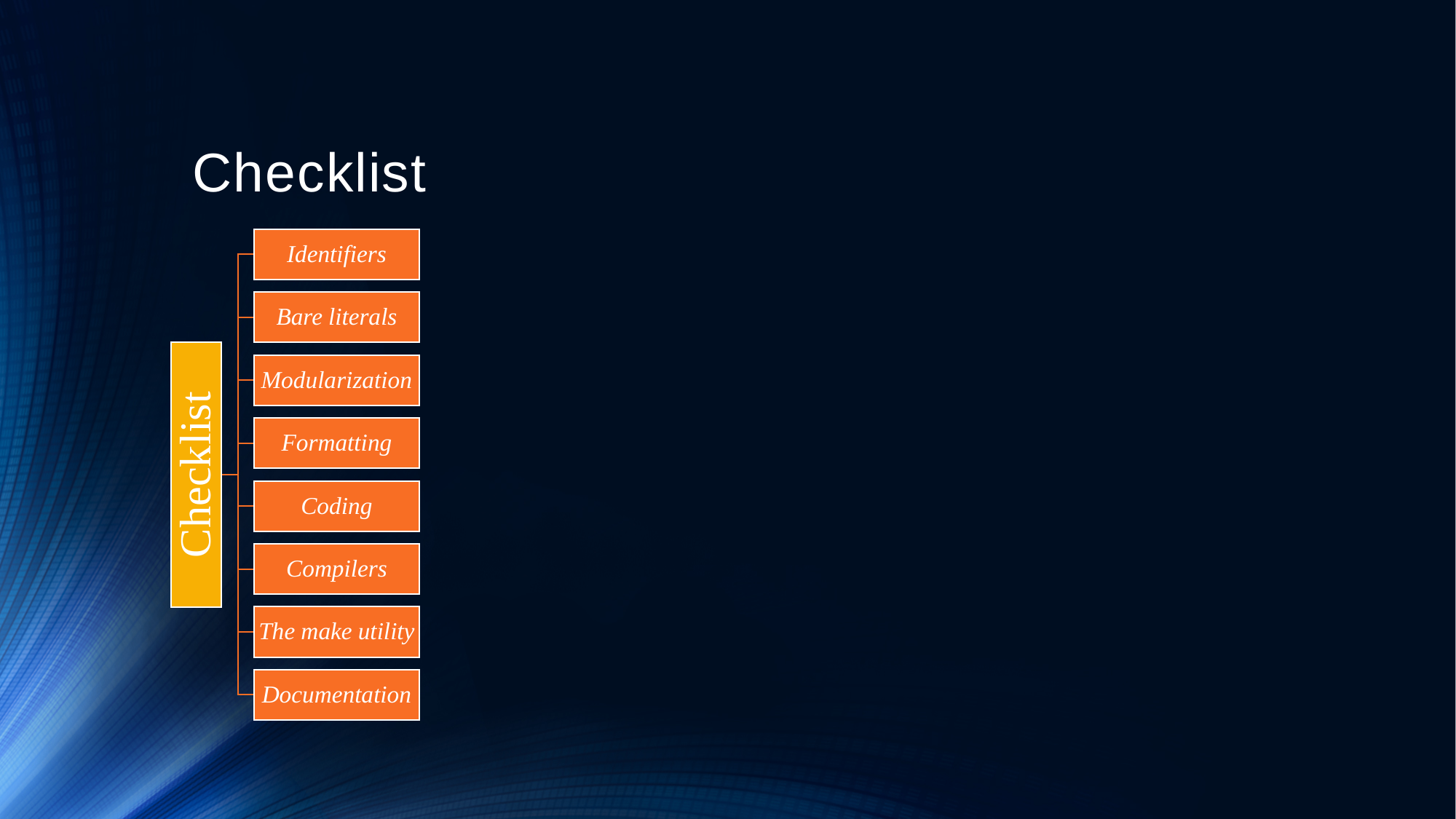

# Checklist

Checklist
Identifiers
Bare literals
Modularization
Formatting
Coding
Compilers
The make utility
Documentation